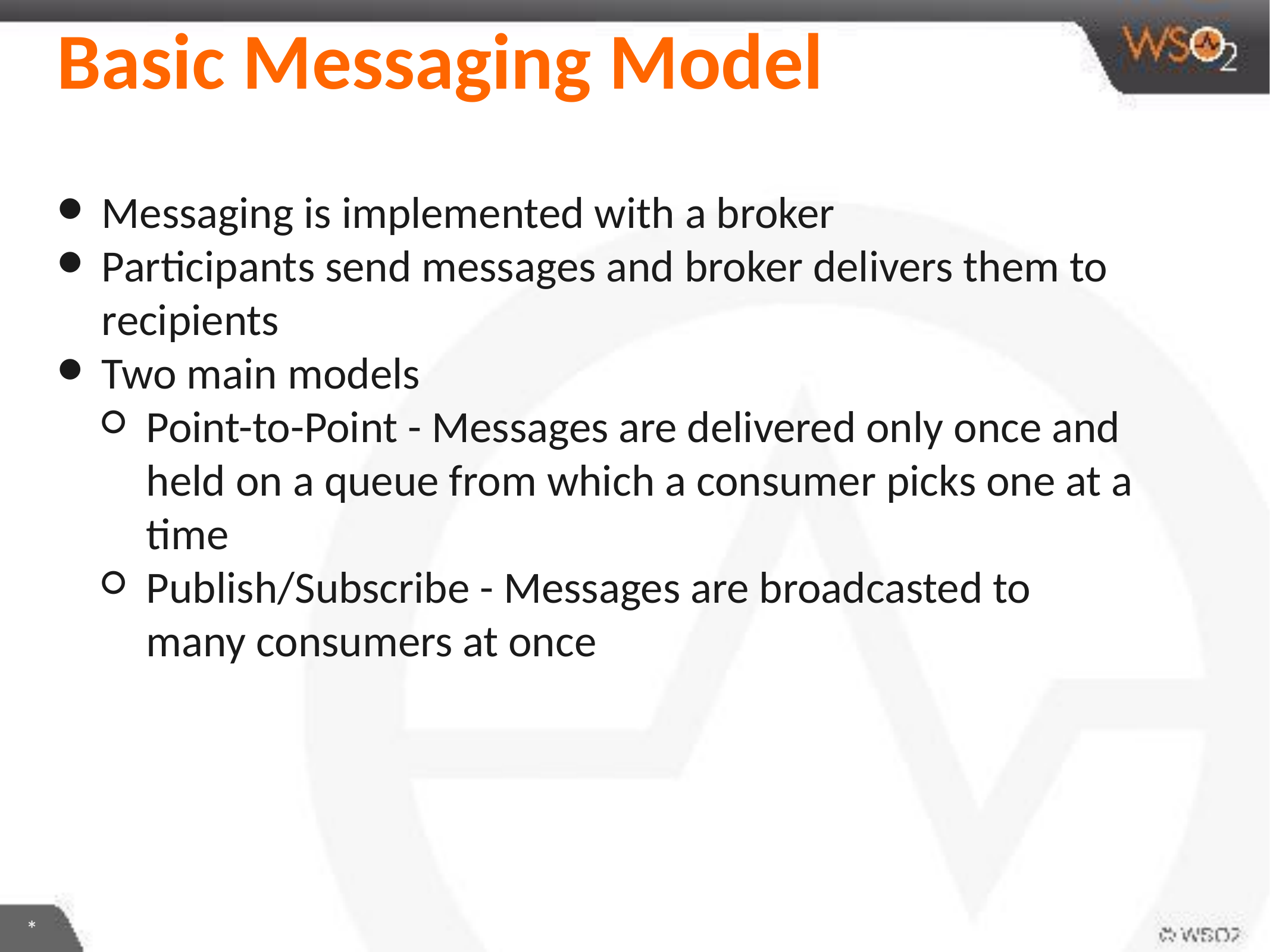

# Basic Messaging Model
Messaging is implemented with a broker
Participants send messages and broker delivers them to recipients
Two main models
Point-to-Point - Messages are delivered only once and held on a queue from which a consumer picks one at a time
Publish/Subscribe - Messages are broadcasted to many consumers at once
*